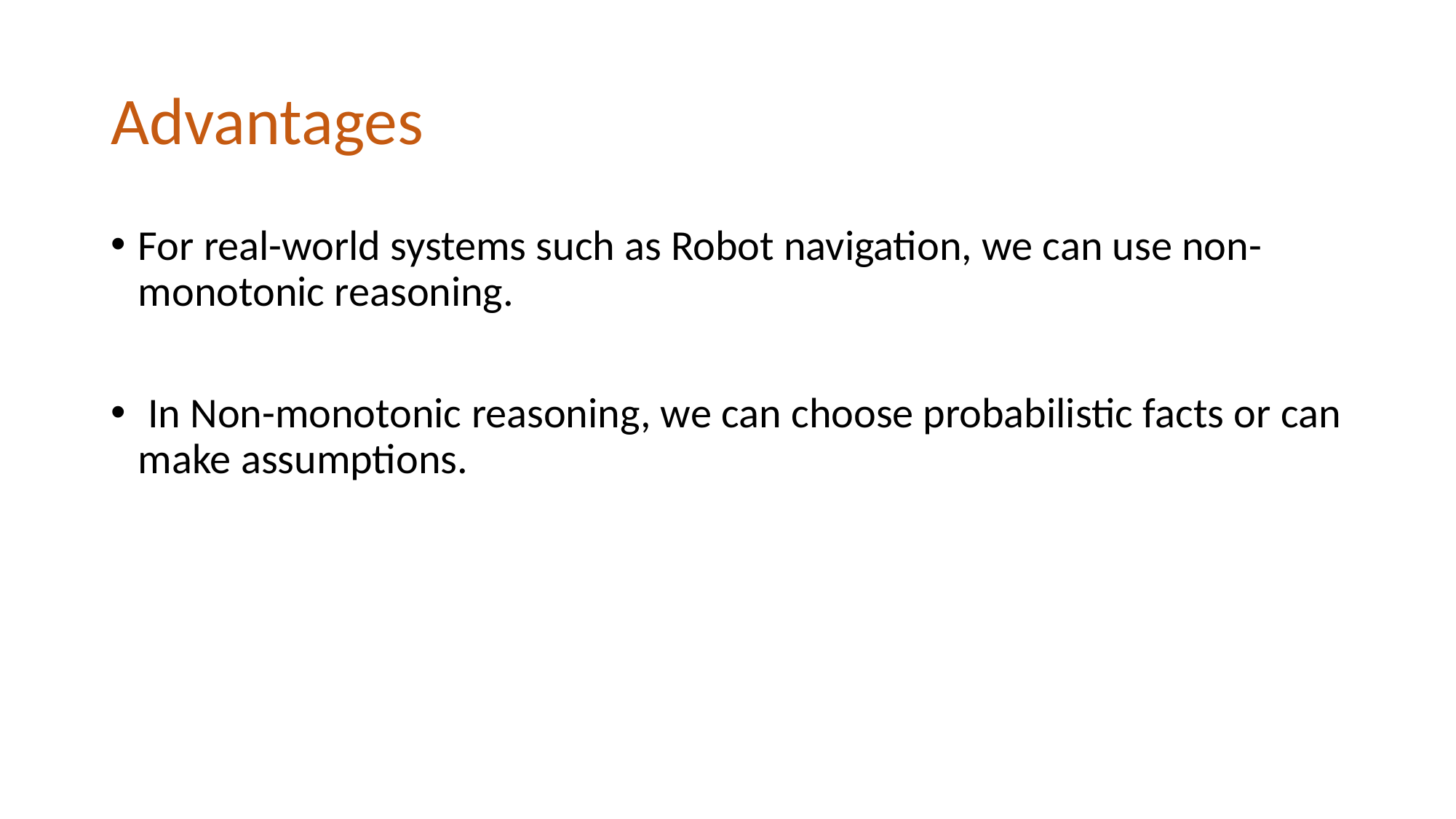

# Advantages
For real-world systems such as Robot navigation, we can use non-monotonic reasoning.

 In Non-monotonic reasoning, we can choose probabilistic facts or can make assumptions.